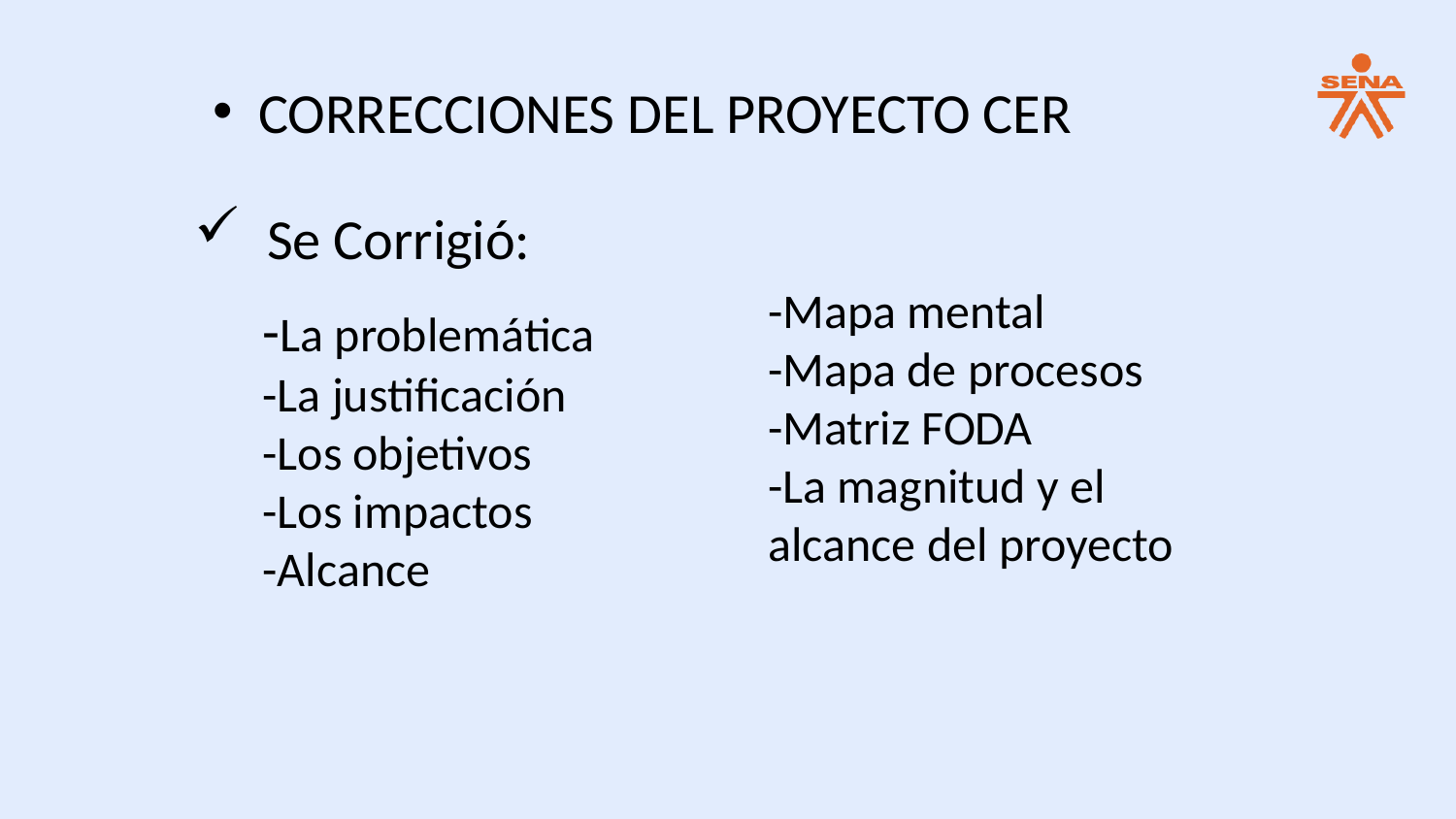

CORRECCIONES DEL PROYECTO CER
Se Corrigió:

-Mapa mental
-Mapa de procesos
-Matriz FODA
-La magnitud y el alcance del proyecto

-La problemática
-La justificación
-Los objetivos
-Los impactos
-Alcance